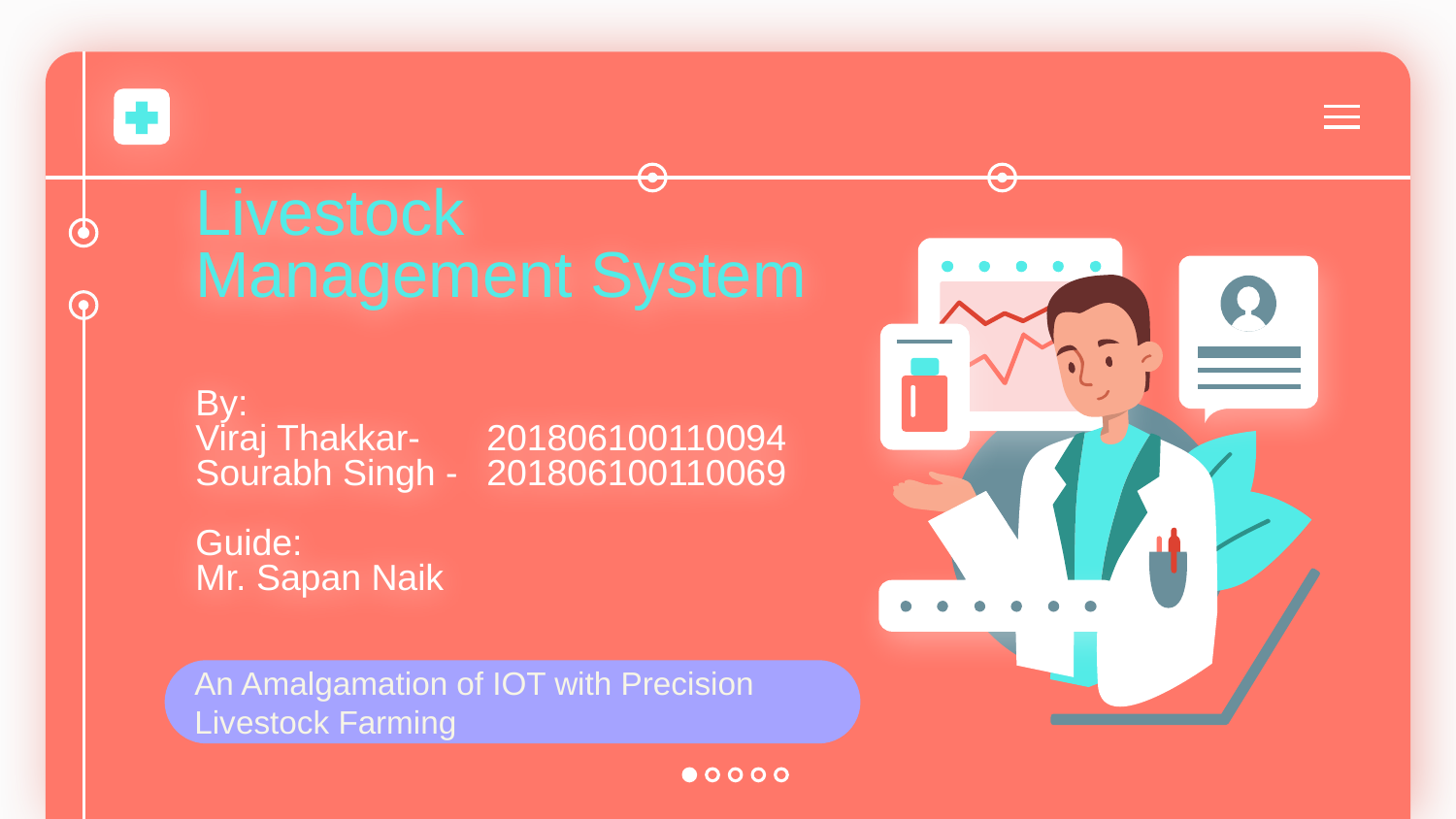

# Livestock Management System By: Viraj Thakkar-	201806100110094 Sourabh Singh - 	201806100110069 Guide: Mr. Sapan Naik

An Amalgamation of IOT with Precision Livestock Farming